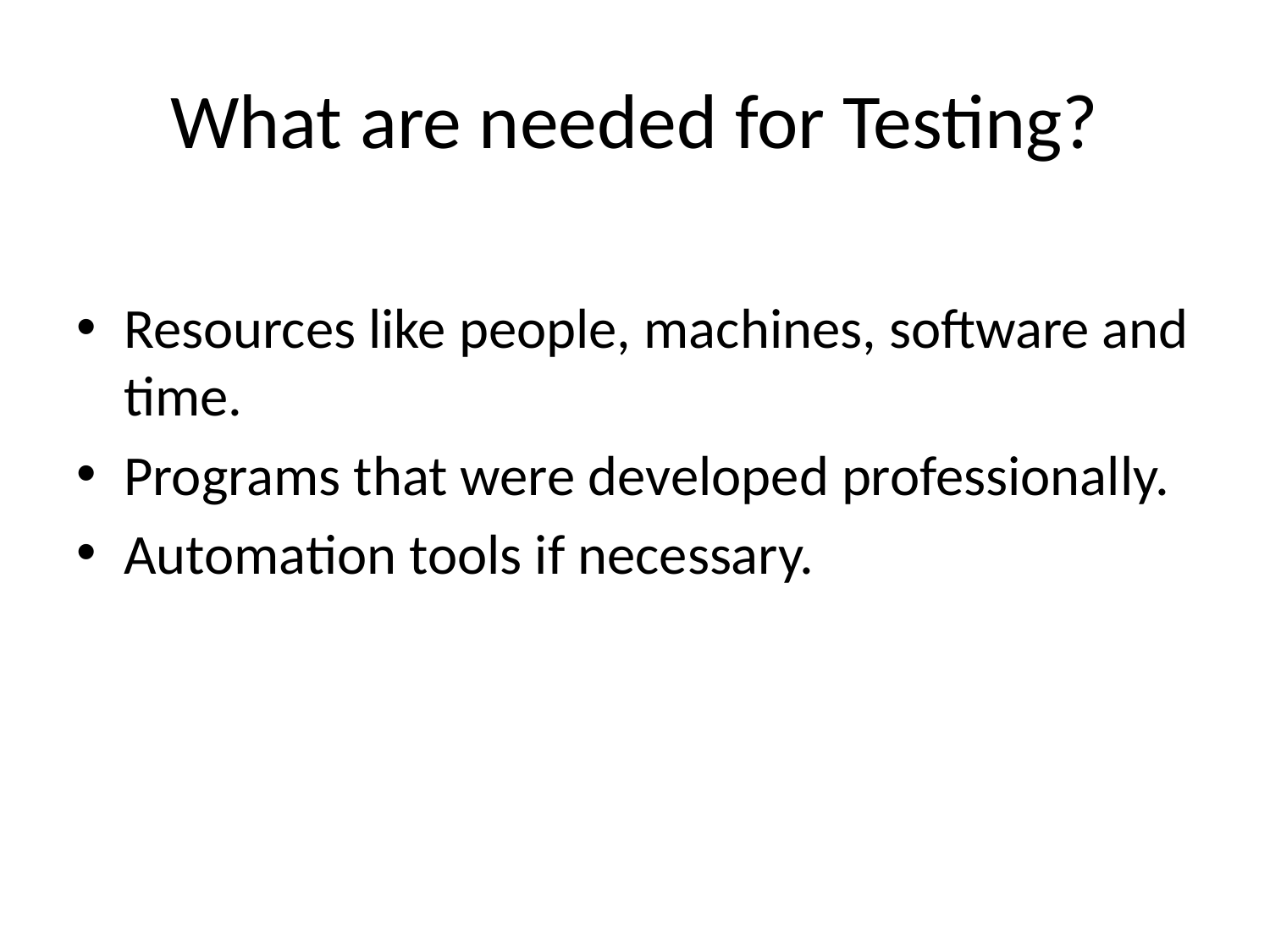

# What are needed for Testing?
Resources like people, machines, software and time.
Programs that were developed professionally.
Automation tools if necessary.